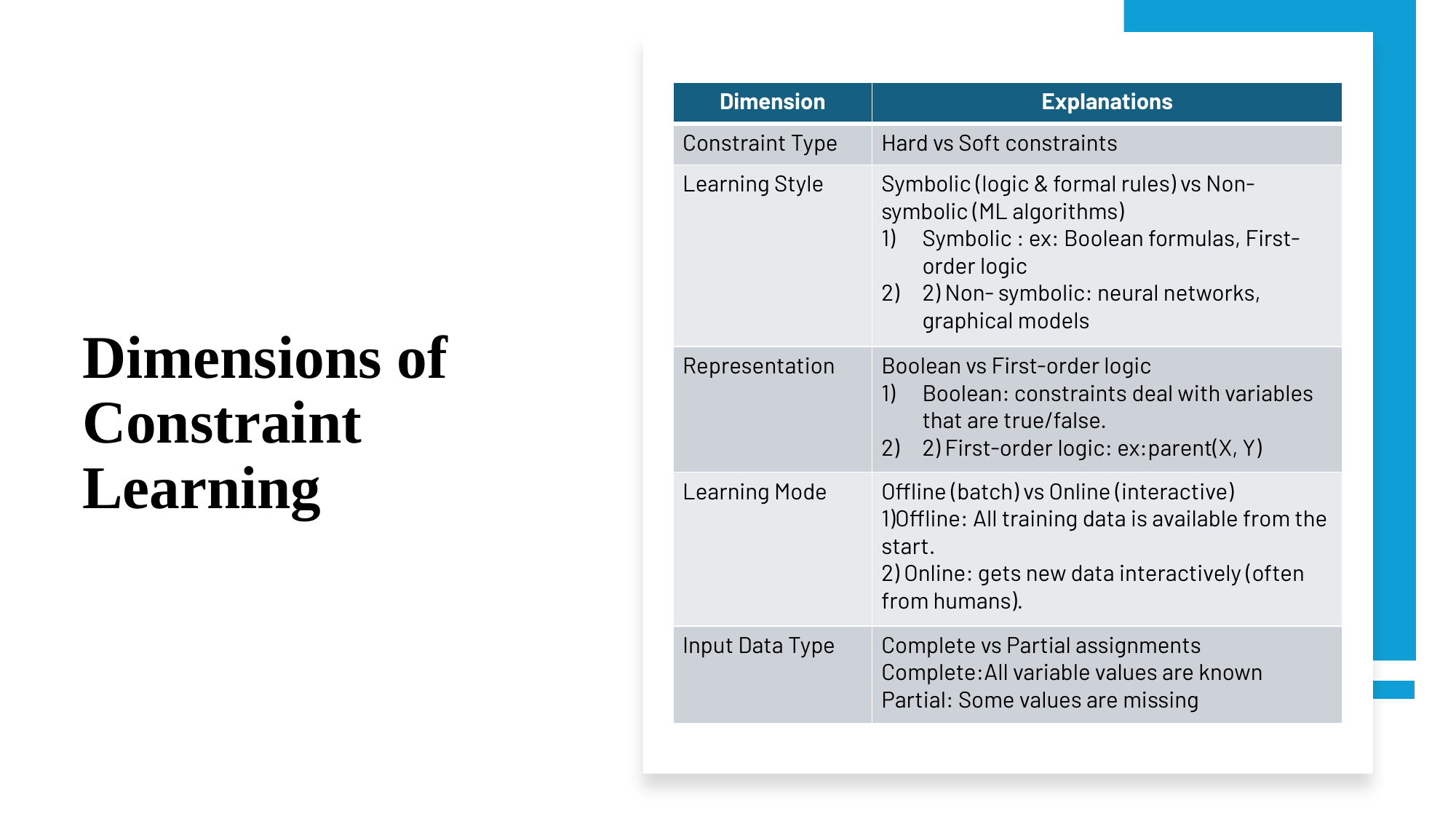

# Dimensions of Constraint Learning
| Dimension | Explanations |
| --- | --- |
| Constraint Type | Hard vs Soft constraints |
| Learning Style | Symbolic (logic & formal rules) vs Non-symbolic (ML algorithms) Symbolic : ex: Boolean formulas, First-order logic 2) Non- symbolic: neural networks, graphical models |
| Representation | Boolean vs First-order logic Boolean: constraints deal with variables that are true/false. 2) First-order logic: ex:parent(X, Y) |
| Learning Mode | Offline (batch) vs Online (interactive) 1)Offline: All training data is available from the start. 2) Online: gets new data interactively (often from humans). |
| Input Data Type | Complete vs Partial assignments Complete:All variable values are known Partial: Some values are missing |